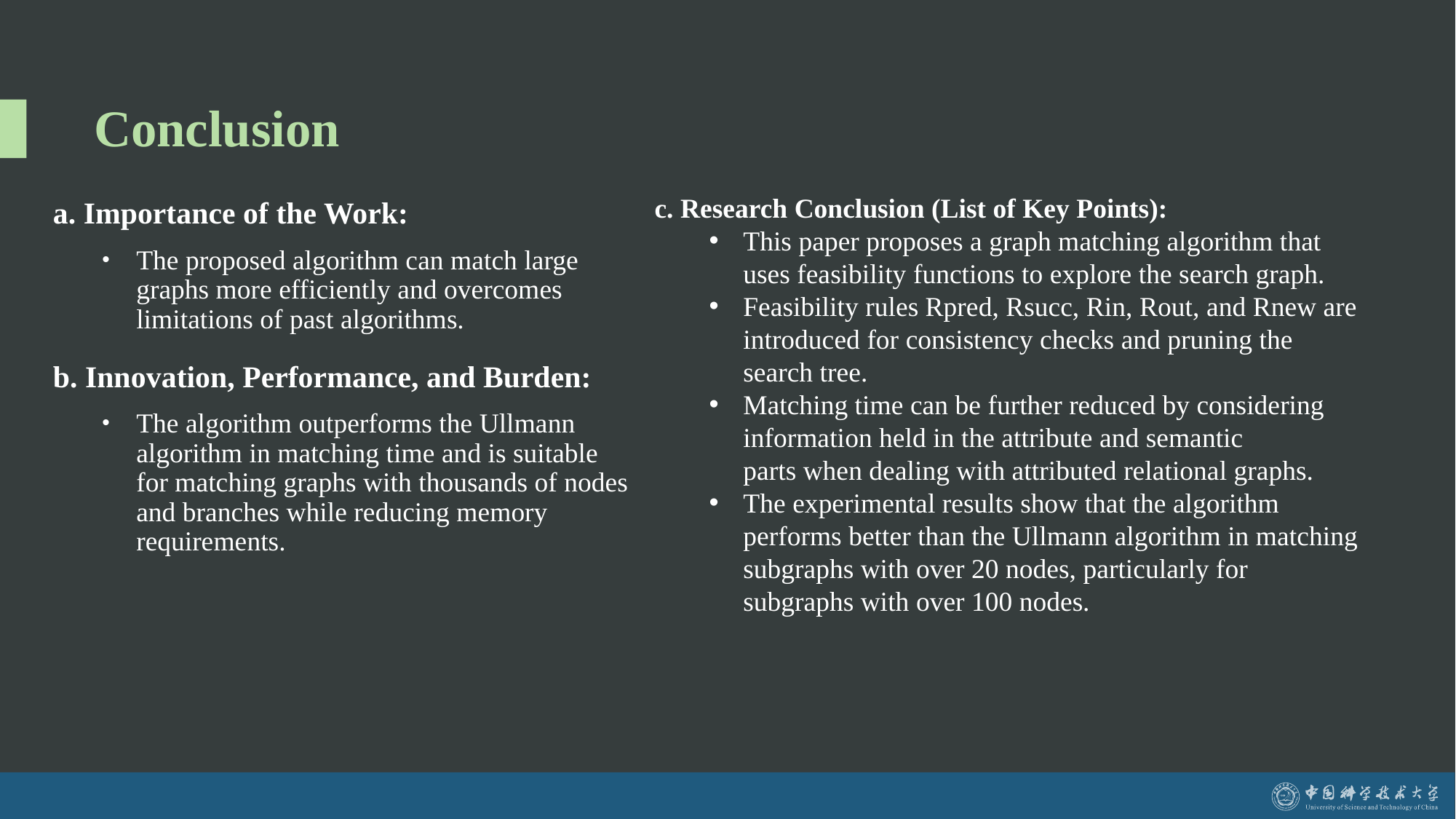

# Conclusion
c. Research Conclusion (List of Key Points):
This paper proposes a graph matching algorithm that uses feasibility functions to explore the search graph.
Feasibility rules Rpred, Rsucc, Rin, Rout, and Rnew are introduced for consistency checks and pruning the search tree.
Matching time can be further reduced by considering information held in the attribute and semantic parts when dealing with attributed relational graphs.
The experimental results show that the algorithm performs better than the Ullmann algorithm in matching subgraphs with over 20 nodes, particularly for subgraphs with over 100 nodes.
a. Importance of the Work:
The proposed algorithm can match large graphs more efficiently and overcomes limitations of past algorithms.
b. Innovation, Performance, and Burden:
The algorithm outperforms the Ullmann algorithm in matching time and is suitable for matching graphs with thousands of nodes and branches while reducing memory requirements.